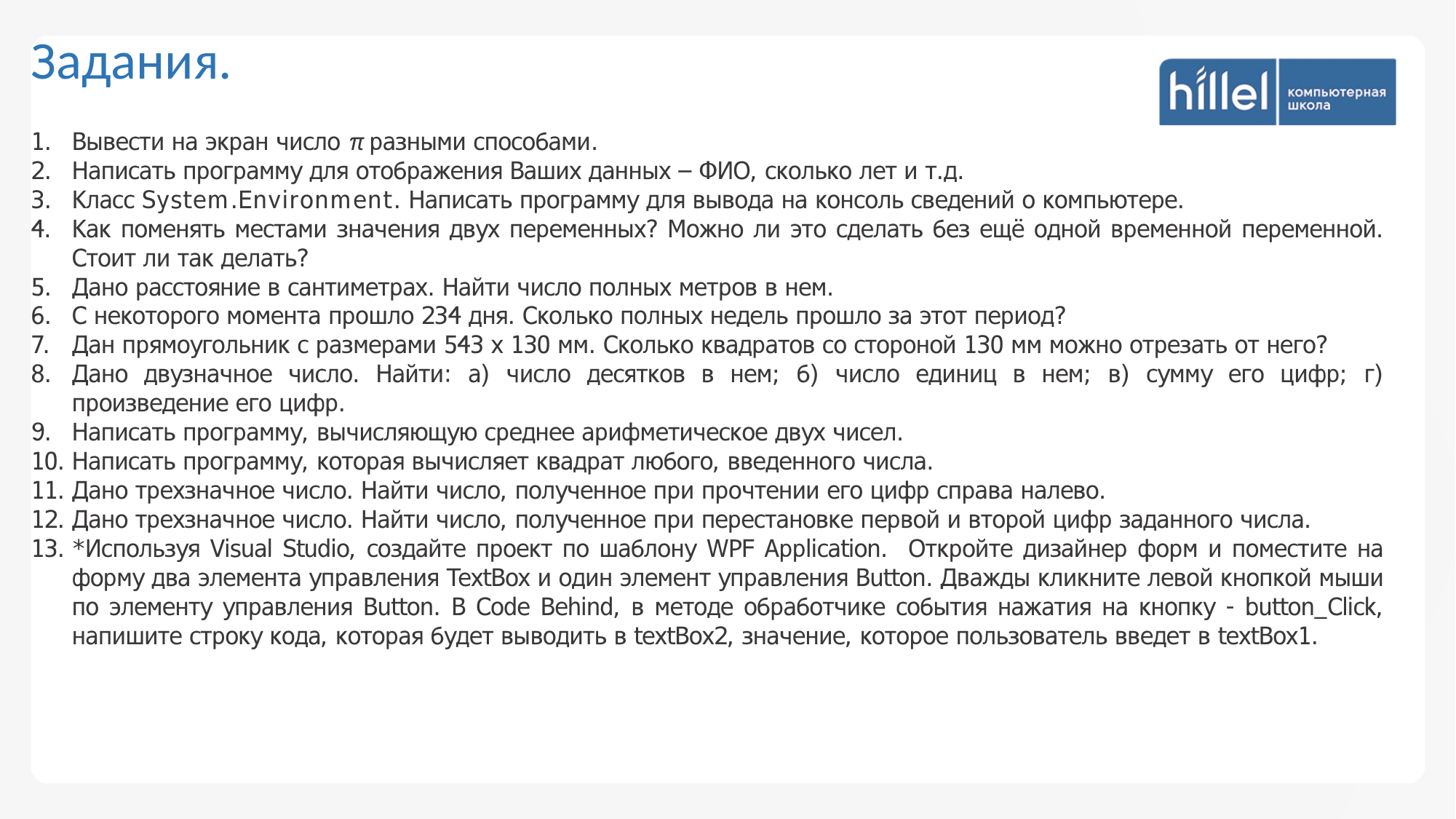

Задания.
Вывести на экран число π разными способами.
Написать программу для отображения Ваших данных – ФИО, сколько лет и т.д.
Класс System.Environment. Написать программу для вывода на консоль сведений о компьютере.
Как поменять местами значения двух переменных? Можно ли это сделать без ещё одной временной переменной. Стоит ли так делать?
Дано расстояние в сантиметрах. Найти число полных метров в нем.
С некоторого момента прошло 234 дня. Сколько полных недель прошло за этот период?
Дан прямоугольник с размерами 543 x 130 мм. Сколько квадратов со стороной 130 мм можно отрезать от него?
Дано двузначное число. Найти: а) число десятков в нем; б) число единиц в нем; в) сумму его цифр; г) произведение его цифр.
Написать программу, вычисляющую среднее арифметическое двух чисел.
Написать программу, которая вычисляет квадрат любого, введенного числа.
Дано трехзначное число. Найти число, полученное при прочтении его цифр справа налево.
Дано трехзначное число. Найти число, полученное при перестановке первой и второй цифр заданного числа.
*Используя Visual Studio, создайте проект по шаблону WPF Application.  Откройте дизайнер форм и поместите на форму два элемента управления TextBox и один элемент управления Button. Дважды кликните левой кнопкой мыши по элементу управления Button. В Code Behind, в методе обработчике события нажатия на кнопку - button_Click, напишите строку кода, которая будет выводить в textBox2, значение, которое пользователь введет в textBox1.